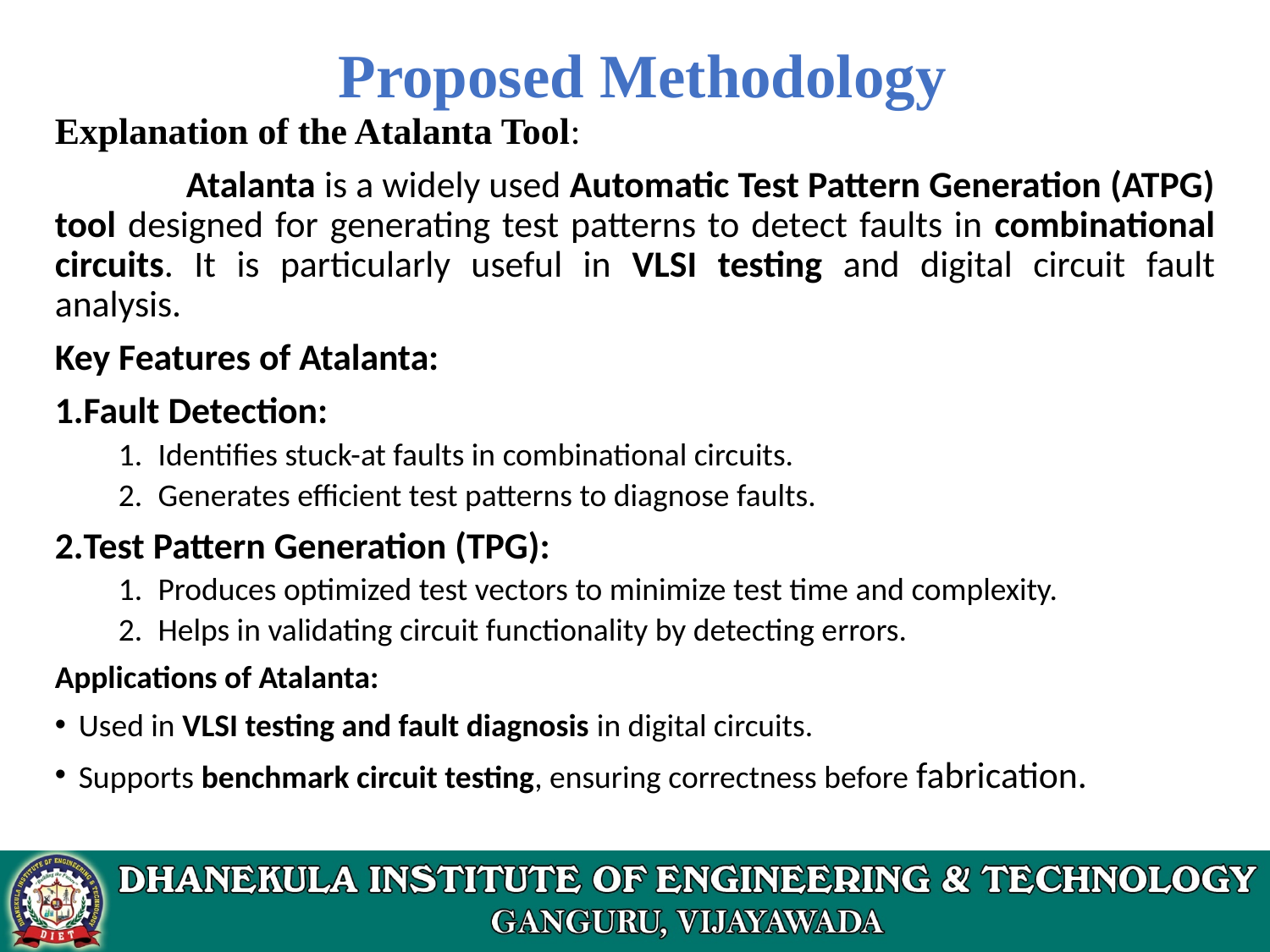

# Proposed Methodology
Explanation of the Atalanta Tool:
               Atalanta is a widely used Automatic Test Pattern Generation (ATPG) tool designed for generating test patterns to detect faults in combinational circuits. It is particularly useful in VLSI testing and digital circuit fault analysis.
Key Features of Atalanta:
Fault Detection:
Identifies stuck-at faults in combinational circuits.
Generates efficient test patterns to diagnose faults.
Test Pattern Generation (TPG):
Produces optimized test vectors to minimize test time and complexity.
Helps in validating circuit functionality by detecting errors.
Applications of Atalanta:
Used in VLSI testing and fault diagnosis in digital circuits.
Supports benchmark circuit testing, ensuring correctness before fabrication.